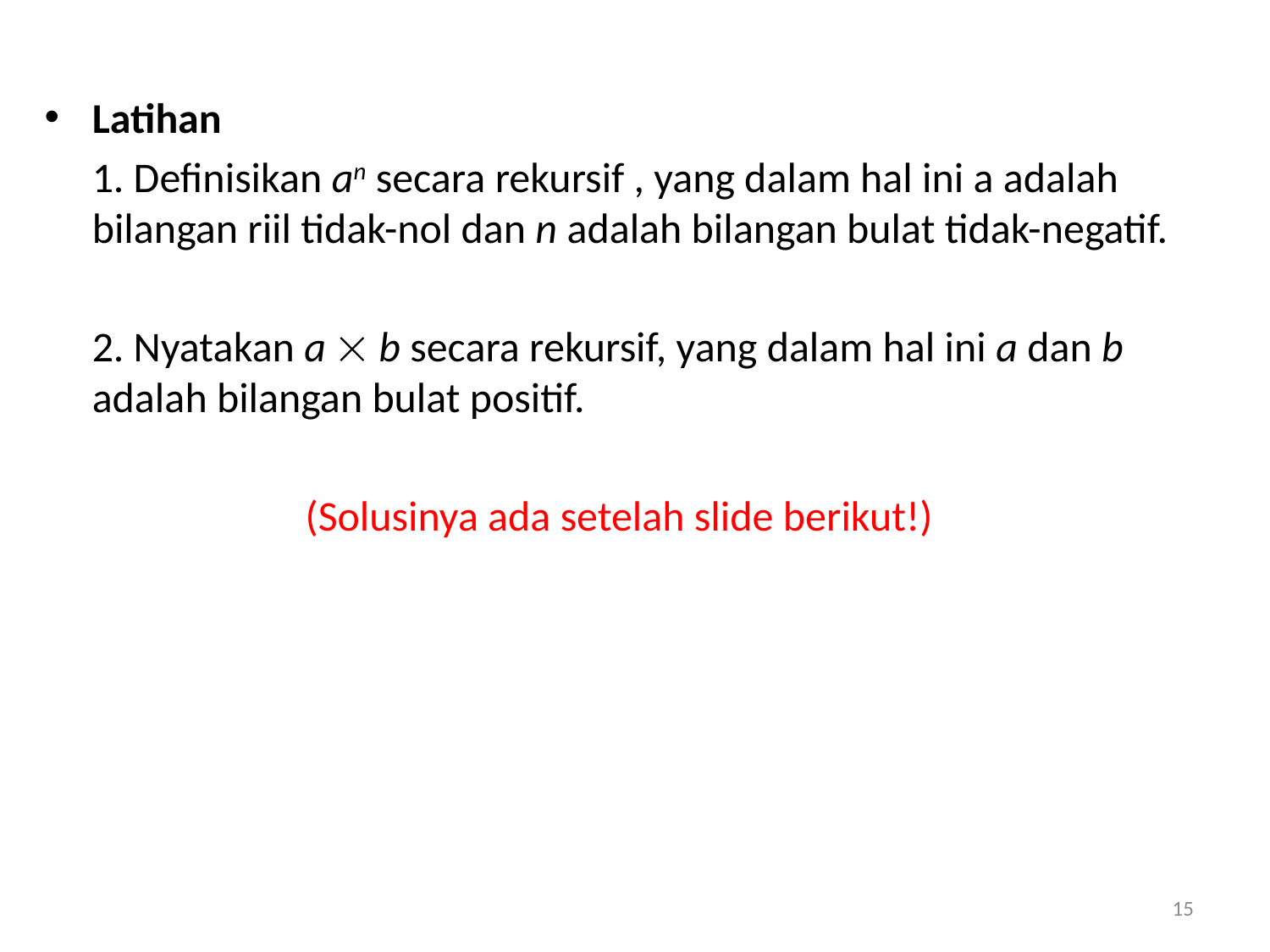

Latihan
	1. Definisikan an secara rekursif , yang dalam hal ini a adalah bilangan riil tidak-nol dan n adalah bilangan bulat tidak-negatif.

	2. Nyatakan a × b secara rekursif, yang dalam hal ini a dan b adalah bilangan bulat positif.

(Solusinya ada setelah slide berikut!)
15